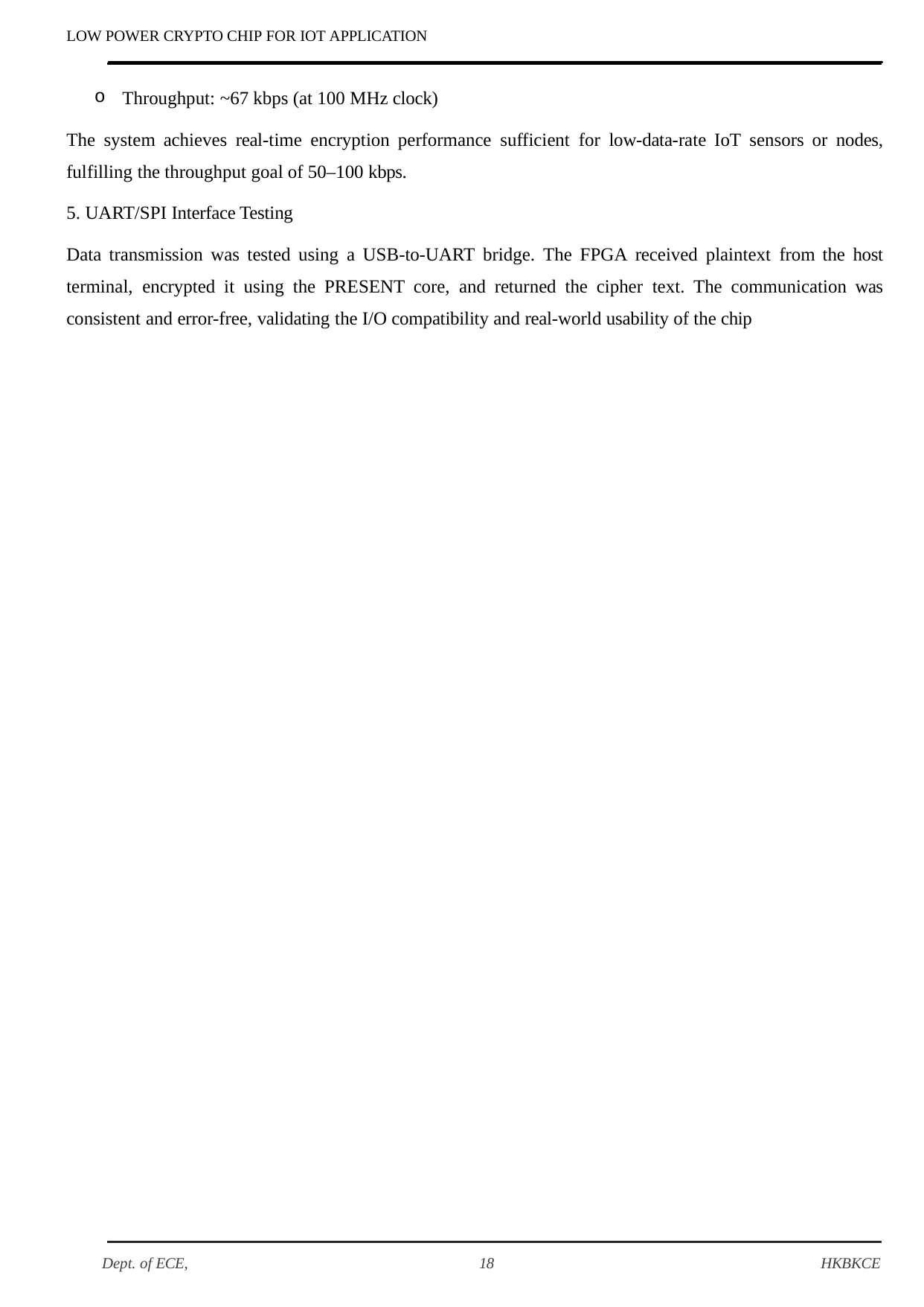

LOW POWER CRYPTO CHIP FOR IOT APPLICATION

Throughput: ~67 kbps (at 100 MHz clock)
The system achieves real-time encryption performance sufficient for low-data-rate IoT sensors or nodes, fulfilling the throughput goal of 50–100 kbps.
5. UART/SPI Interface Testing
Data transmission was tested using a USB-to-UART bridge. The FPGA received plaintext from the host terminal, encrypted it using the PRESENT core, and returned the cipher text. The communication was consistent and error-free, validating the I/O compatibility and real-world usability of the chip

Dept. of ECE,
18
HKBKCE